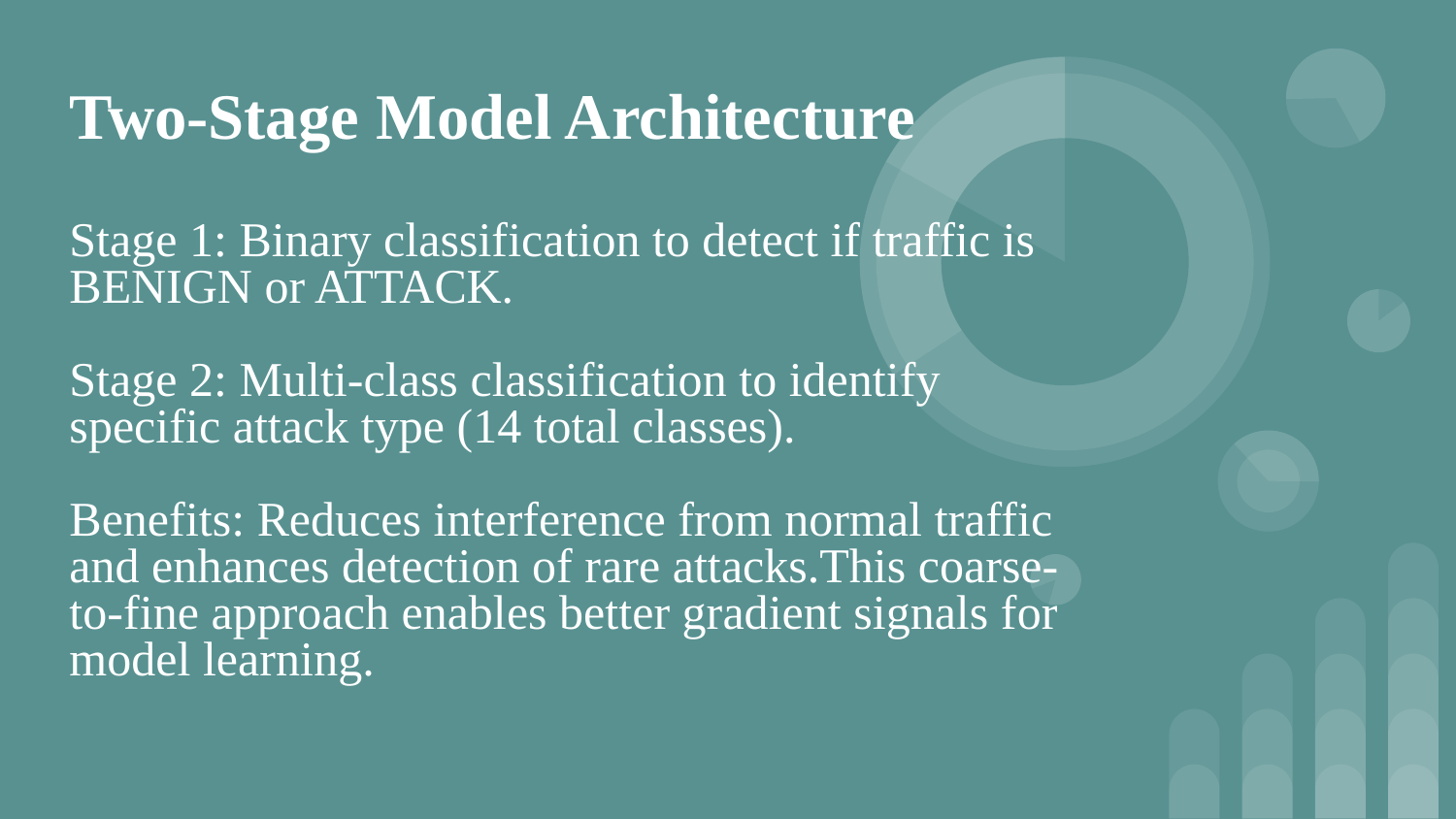

# Two-Stage Model Architecture
Stage 1: Binary classification to detect if traffic is BENIGN or ATTACK.

Stage 2: Multi-class classification to identify specific attack type (14 total classes).

Benefits: Reduces interference from normal traffic and enhances detection of rare attacks.This coarse-to-fine approach enables better gradient signals for model learning.